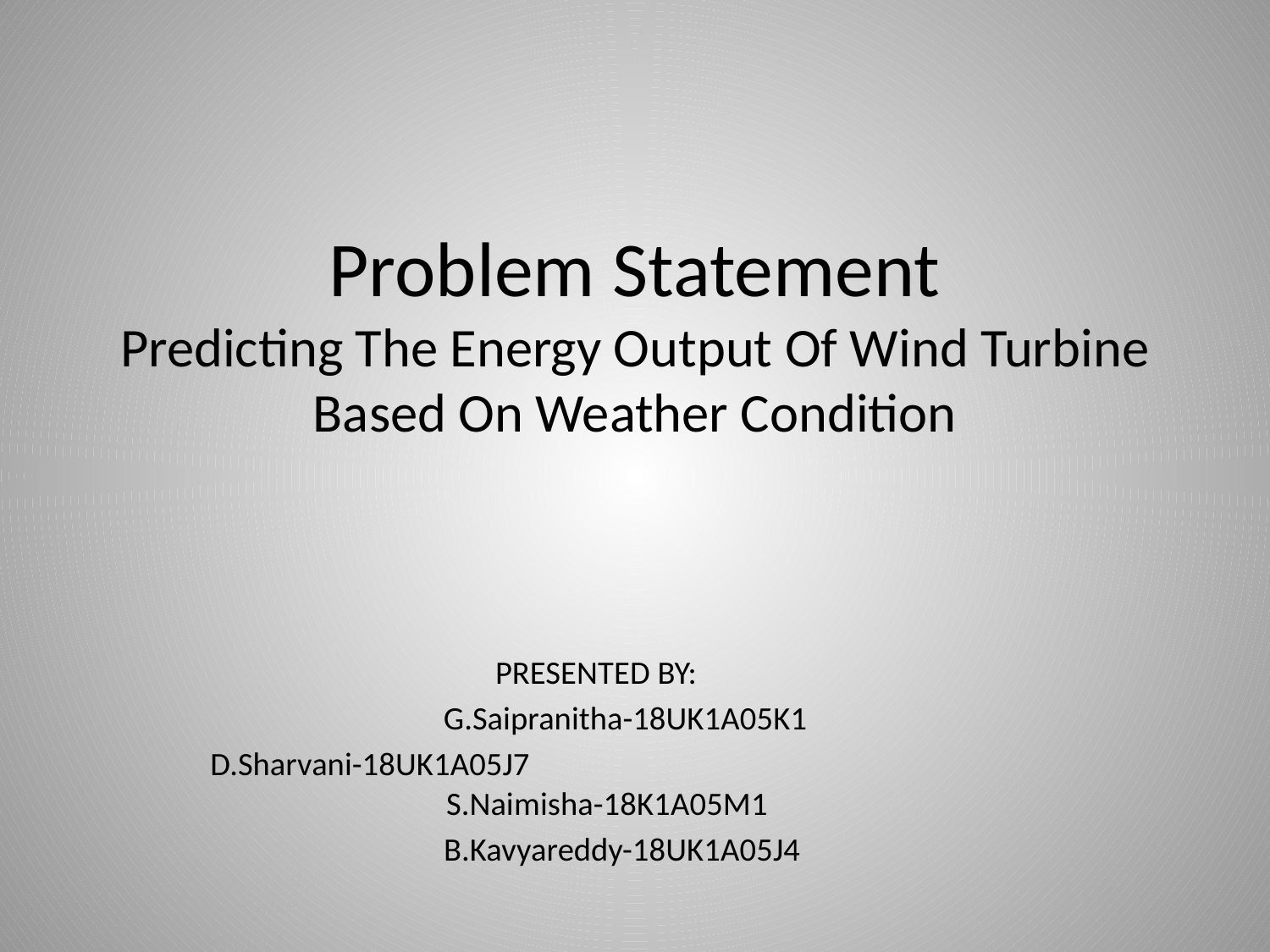

# Problem Statement Predicting The Energy Output Of Wind Turbine Based On Weather Condition

PRESENTED BY:
     G.Saipranitha-18UK1A05K1
D.Sharvani-18UK1A05J7                                                                 S.Naimisha-18K1A05M1
    B.Kavyareddy-18UK1A05J4